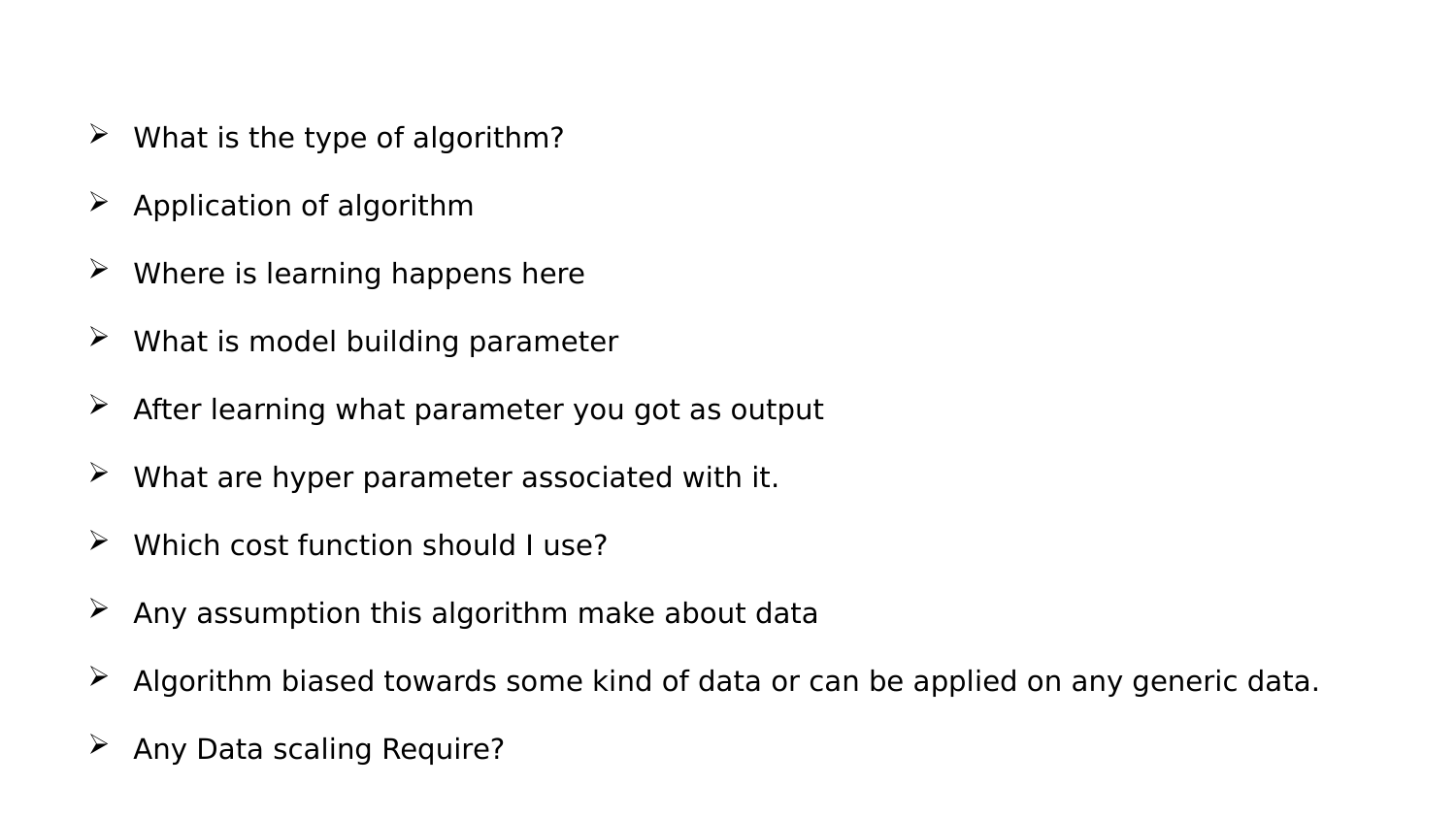

What is the type of algorithm?
Application of algorithm
Where is learning happens here
What is model building parameter
After learning what parameter you got as output
What are hyper parameter associated with it.
Which cost function should I use?
Any assumption this algorithm make about data
Algorithm biased towards some kind of data or can be applied on any generic data.
Any Data scaling Require?
Traditional
System